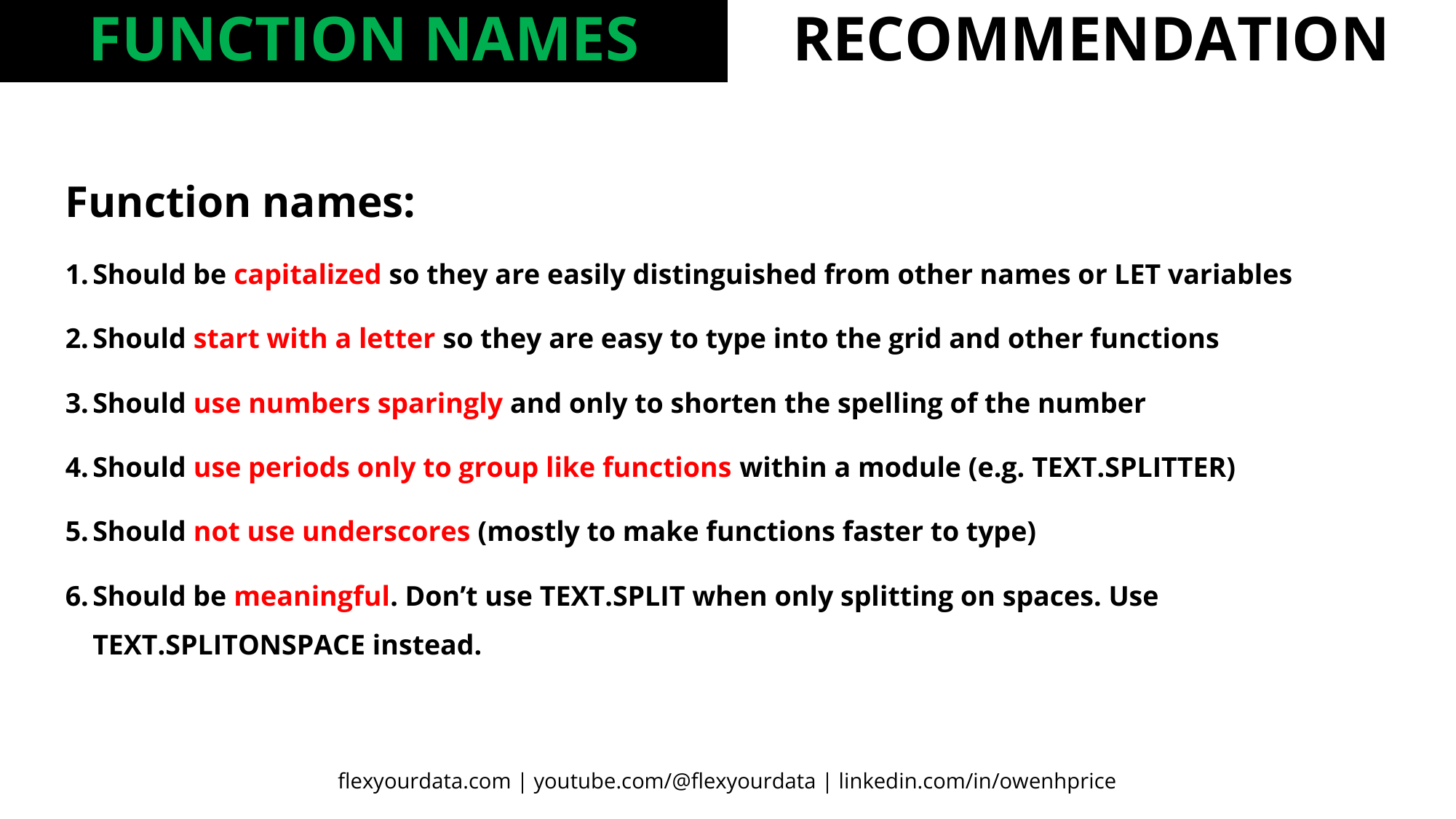

FUNCTION NAMES
RECOMMENDATION
Function names:
Should be capitalized so they are easily distinguished from other names or LET variables
Should start with a letter so they are easy to type into the grid and other functions
Should use numbers sparingly and only to shorten the spelling of the number
Should use periods only to group like functions within a module (e.g. TEXT.SPLITTER)
Should not use underscores (mostly to make functions faster to type)
Should be meaningful. Don’t use TEXT.SPLIT when only splitting on spaces. Use TEXT.SPLITONSPACE instead.